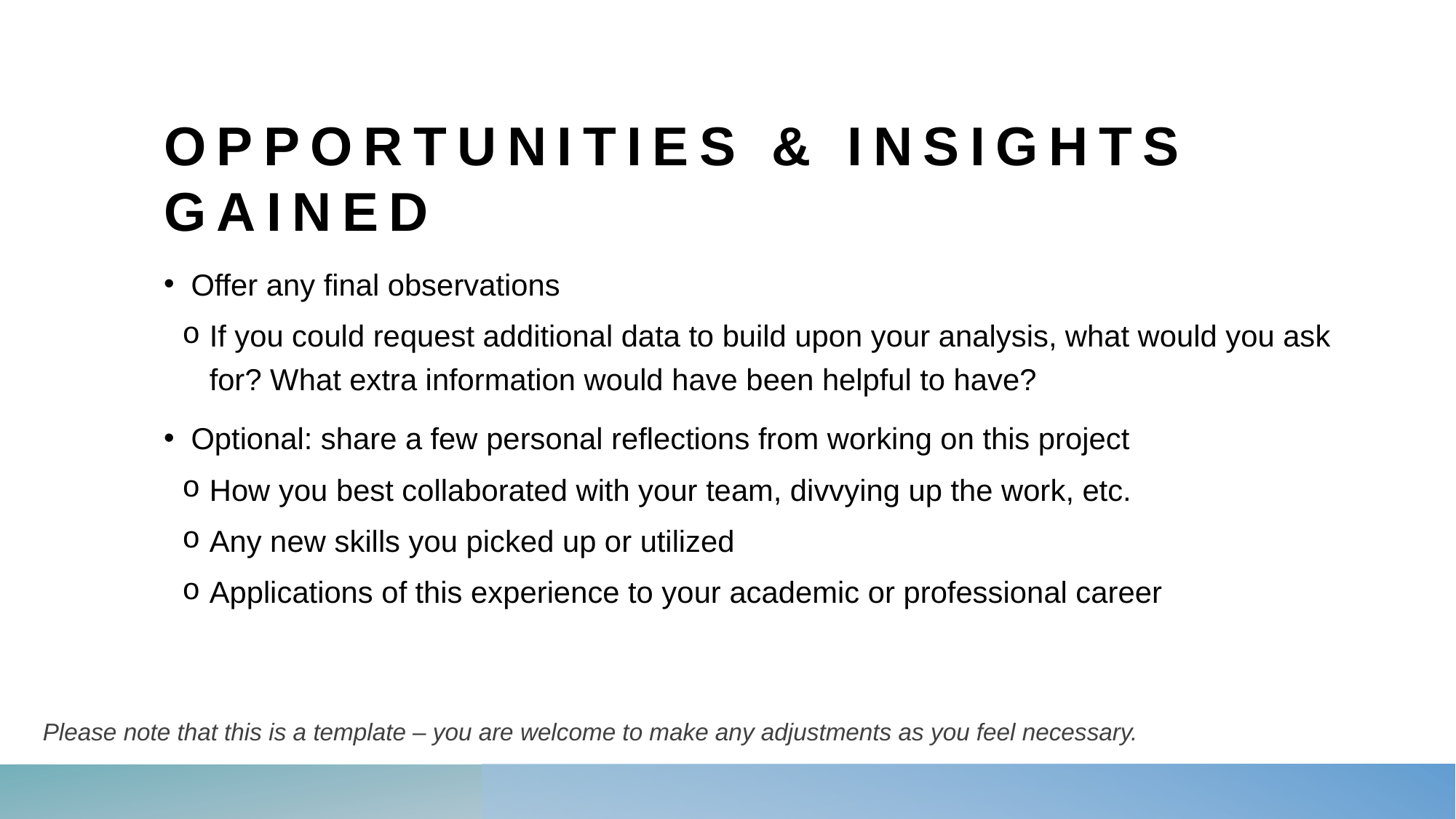

# Opportunities & Insights Gained
Offer any final observations
If you could request additional data to build upon your analysis, what would you ask for? What extra information would have been helpful to have?
Optional: share a few personal reflections from working on this project
How you best collaborated with your team, divvying up the work, etc.
Any new skills you picked up or utilized
Applications of this experience to your academic or professional career
Please note that this is a template – you are welcome to make any adjustments as you feel necessary.